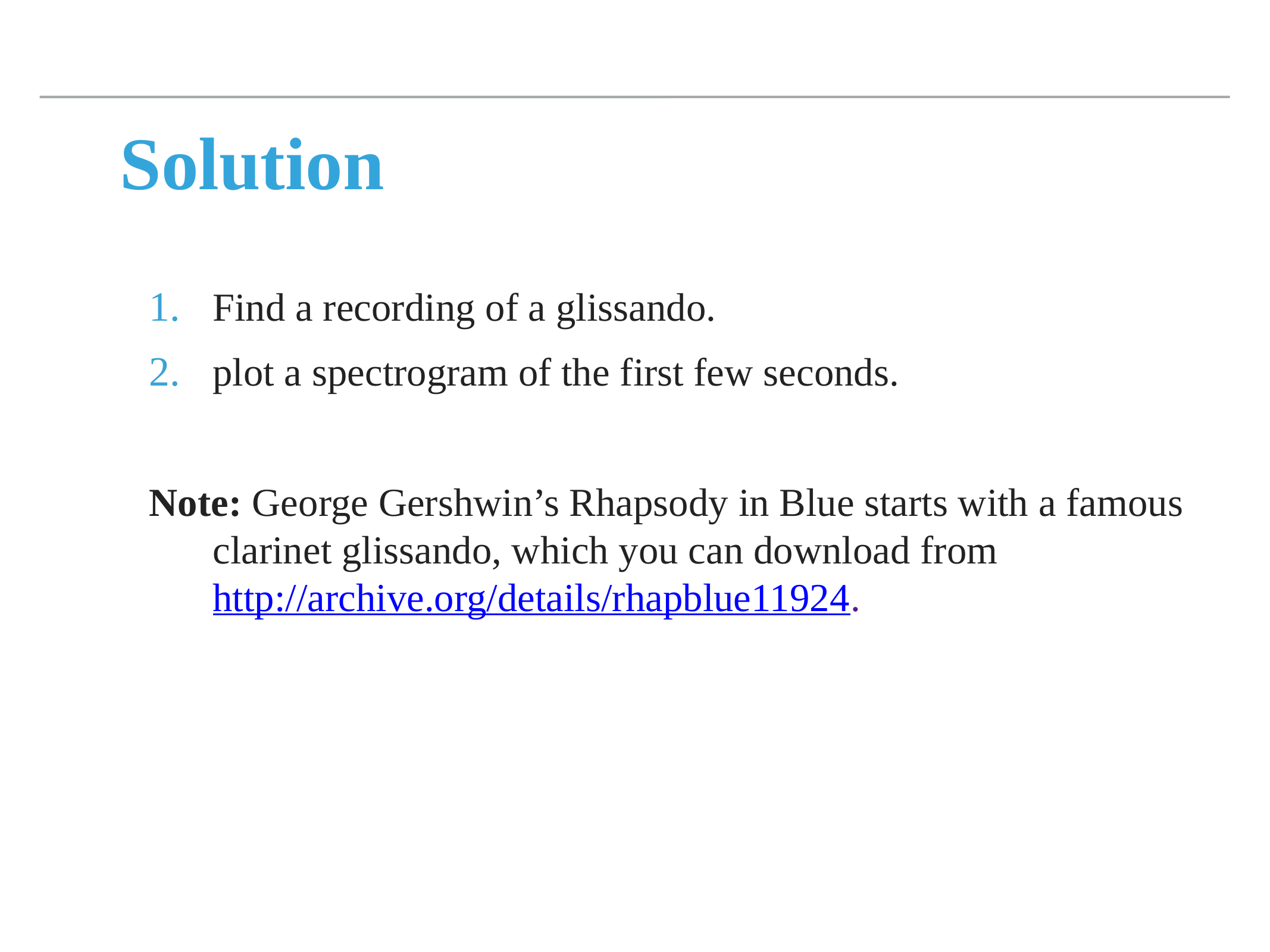

# Solution

Find a recording of a glissando.
plot a spectrogram of the first few seconds.

Note: George Gershwin’s Rhapsody in Blue starts with a famous clarinet glissando, which you can download from http://archive.org/details/rhapblue11924.